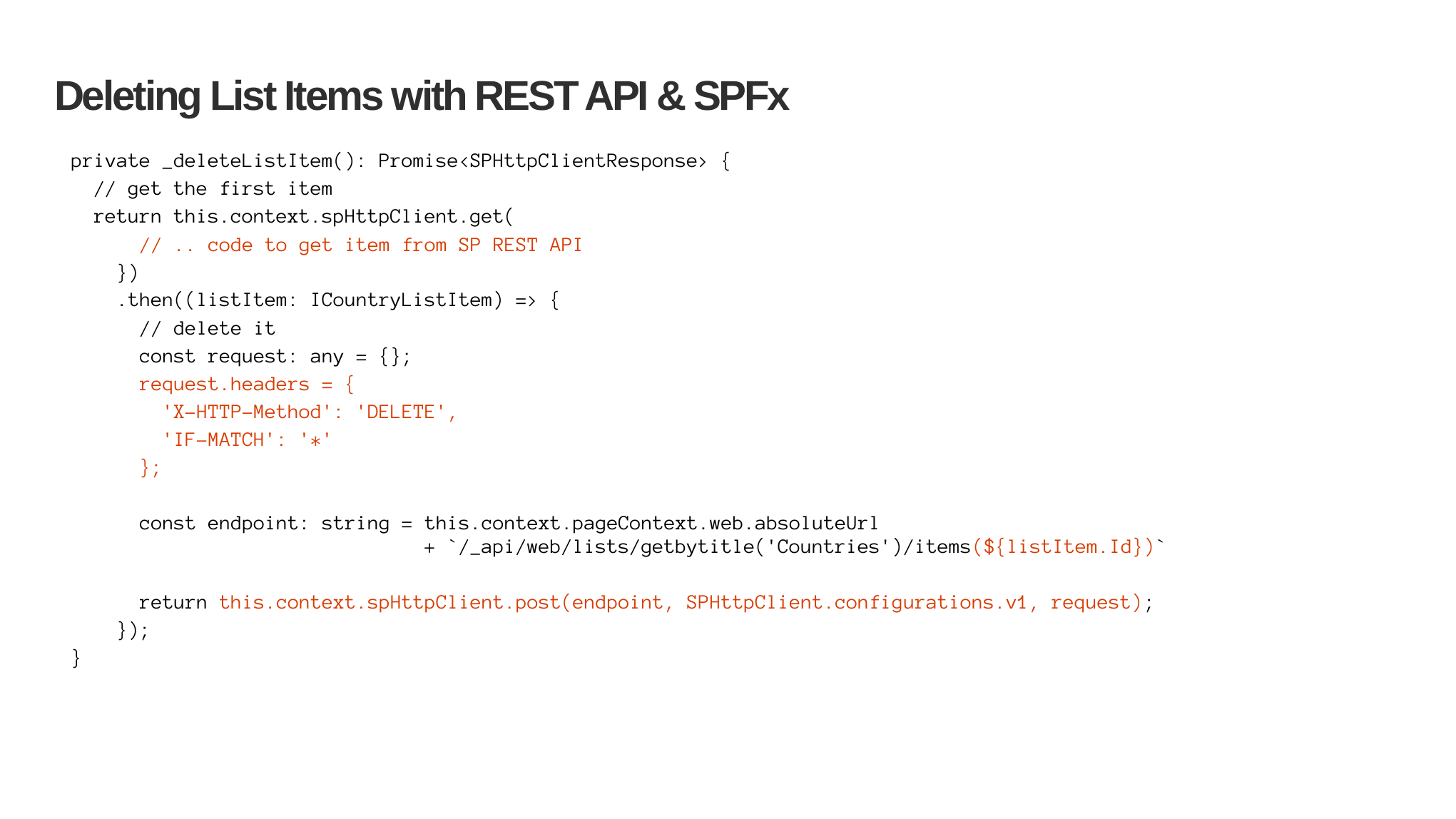

# Deleting List Items with REST API & SPFx
private _deleteListItem(): Promise<SPHttpClientResponse> {
  // get the first item
  return this.context.spHttpClient.get(
      // .. code to get item from SP REST API
    })
    .then((listItem: ICountryListItem) => {
      // delete it
      const request: any = {};
      request.headers = {
        'X-HTTP-Method': 'DELETE',
        'IF-MATCH': '*'
      };

      const endpoint: string = this.context.pageContext.web.absoluteUrl
                               + `/_api/web/lists/getbytitle('Countries')/items(${listItem.Id})`

      return this.context.spHttpClient.post(endpoint, SPHttpClient.configurations.v1, request);
    });
}